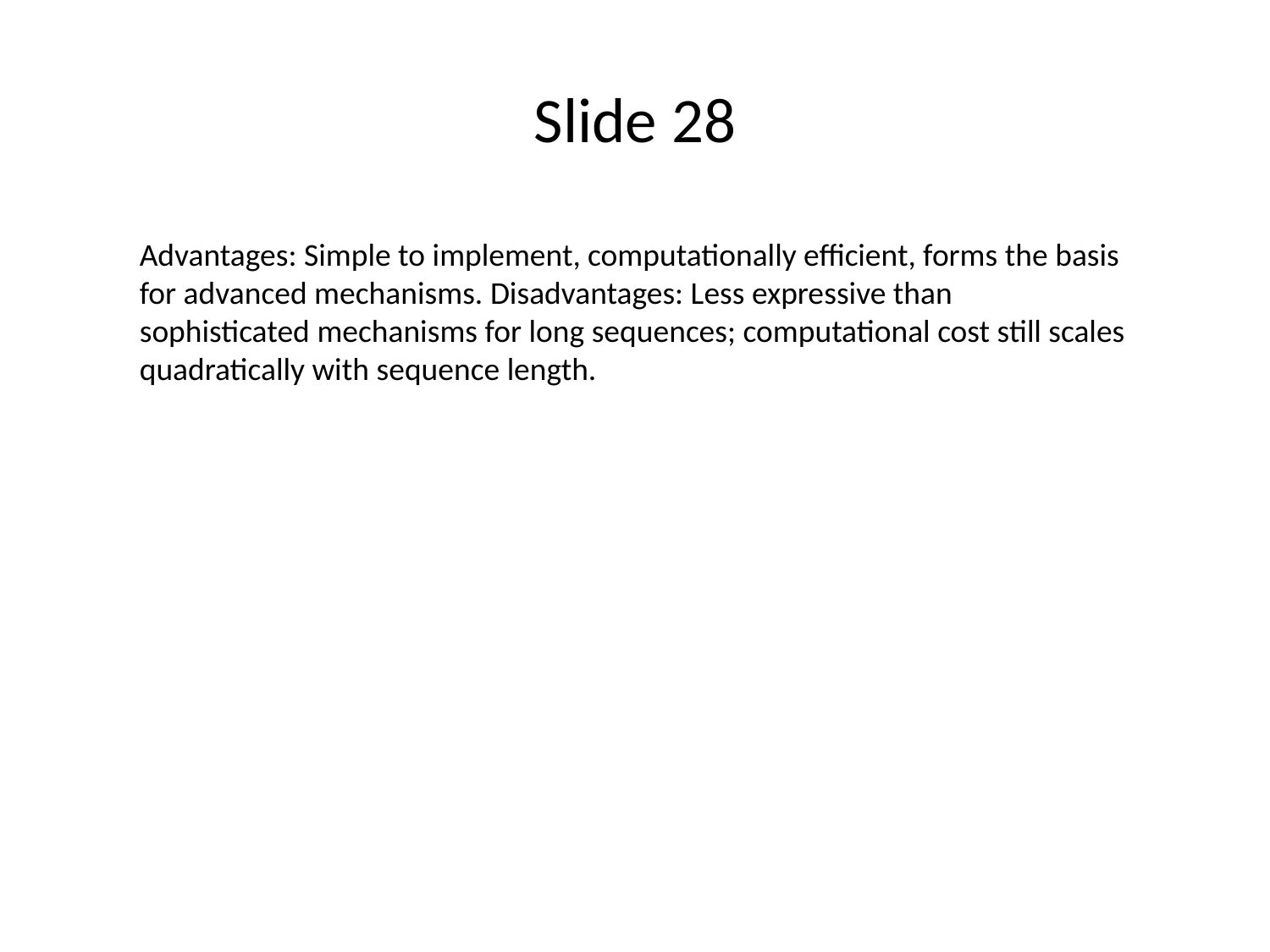

# Slide 28

Advantages: Simple to implement, computationally efficient, forms the basis for advanced mechanisms. Disadvantages: Less expressive than sophisticated mechanisms for long sequences; computational cost still scales quadratically with sequence length.